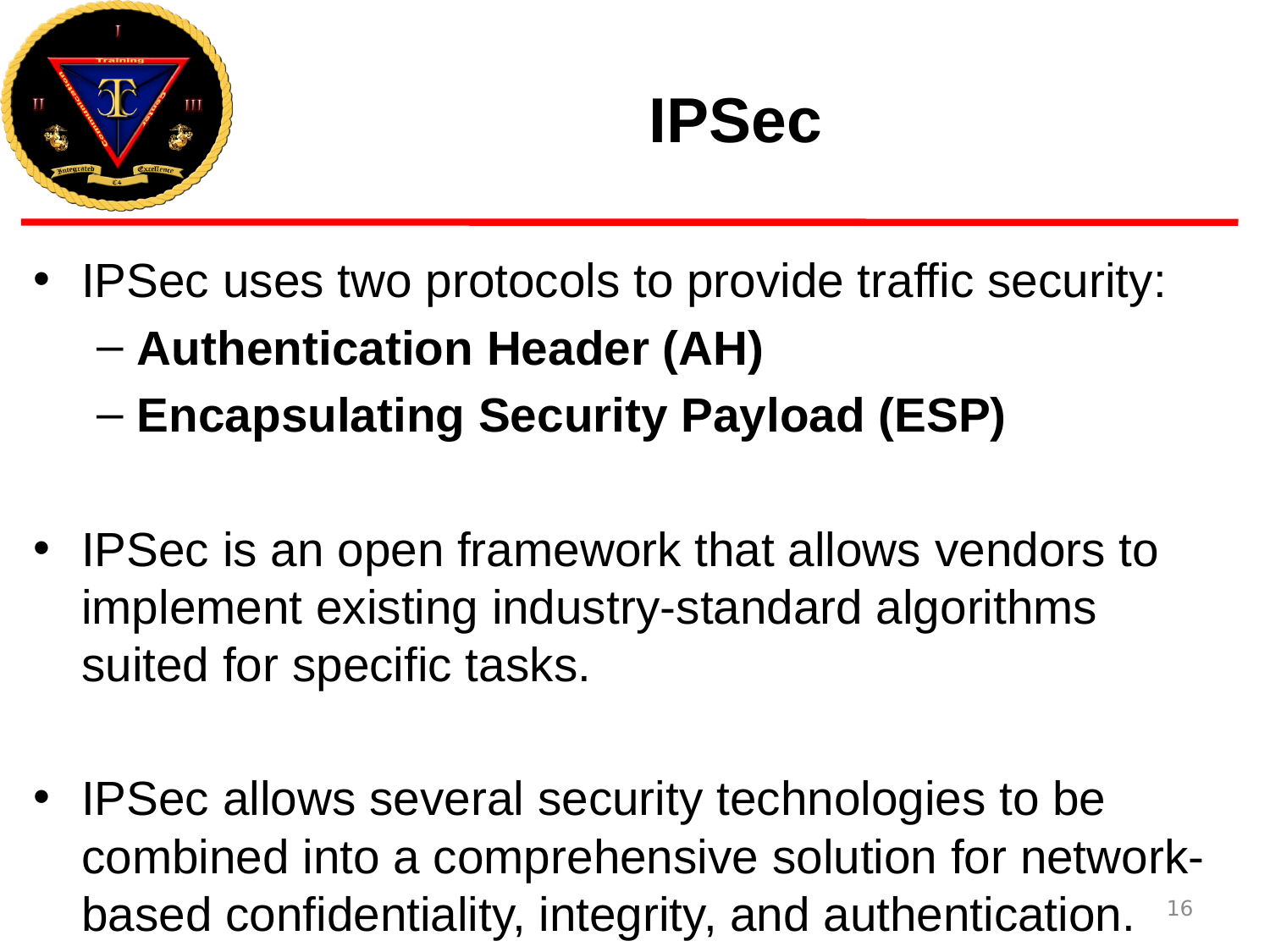

# IPSec
IPSec uses two protocols to provide traffic security:
Authentication Header (AH)
Encapsulating Security Payload (ESP)

IPSec is an open framework that allows vendors to implement existing industry-standard algorithms suited for specific tasks.

IPSec allows several security technologies to be combined into a comprehensive solution for network-based confidentiality, integrity, and authentication.
16